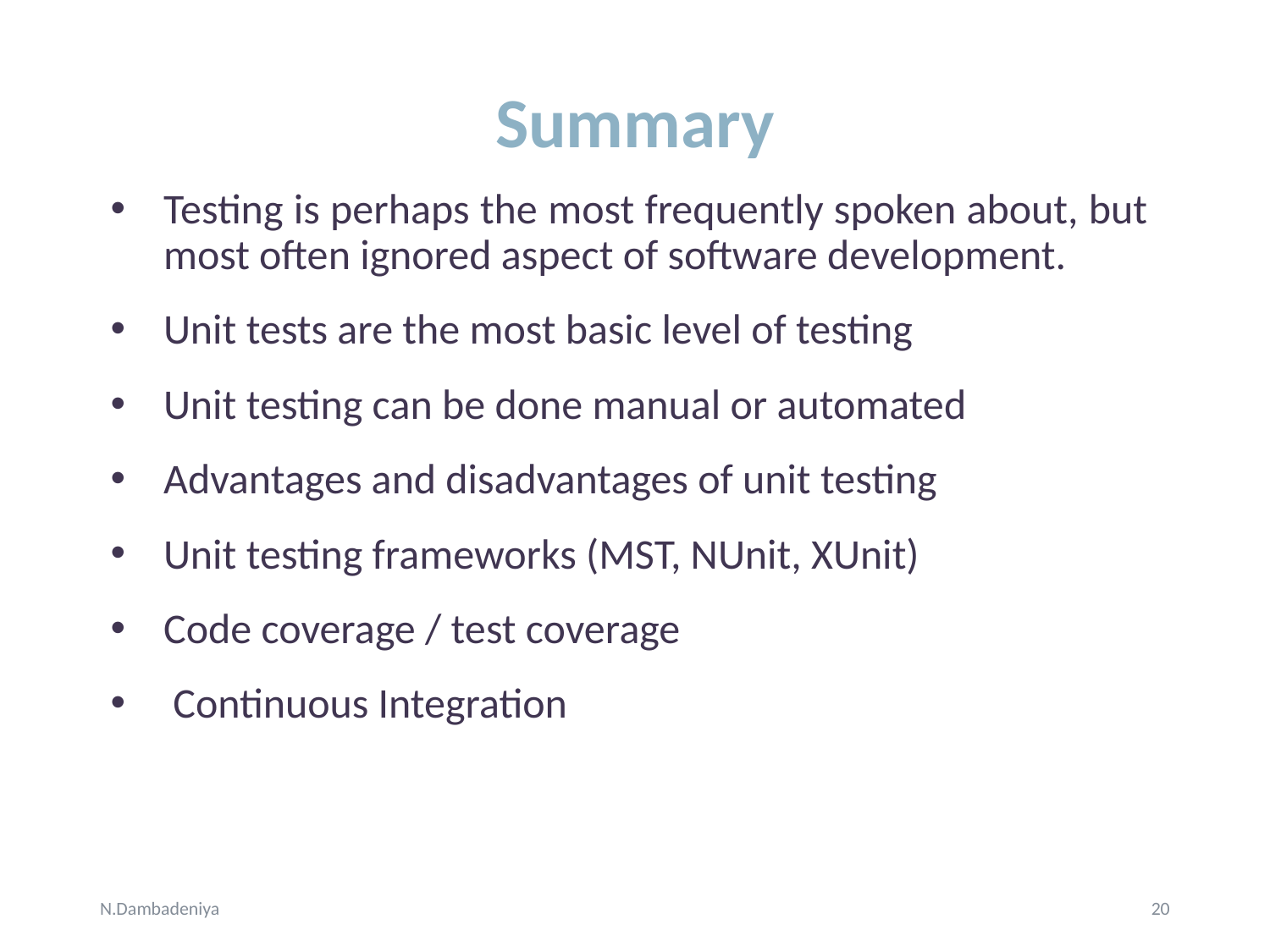

# Summary
Testing is perhaps the most frequently spoken about, but most often ignored aspect of software development.
Unit tests are the most basic level of testing
Unit testing can be done manual or automated
Advantages and disadvantages of unit testing
Unit testing frameworks (MST, NUnit, XUnit)
Code coverage / test coverage
 Continuous Integration

N.Dambadeniya
20